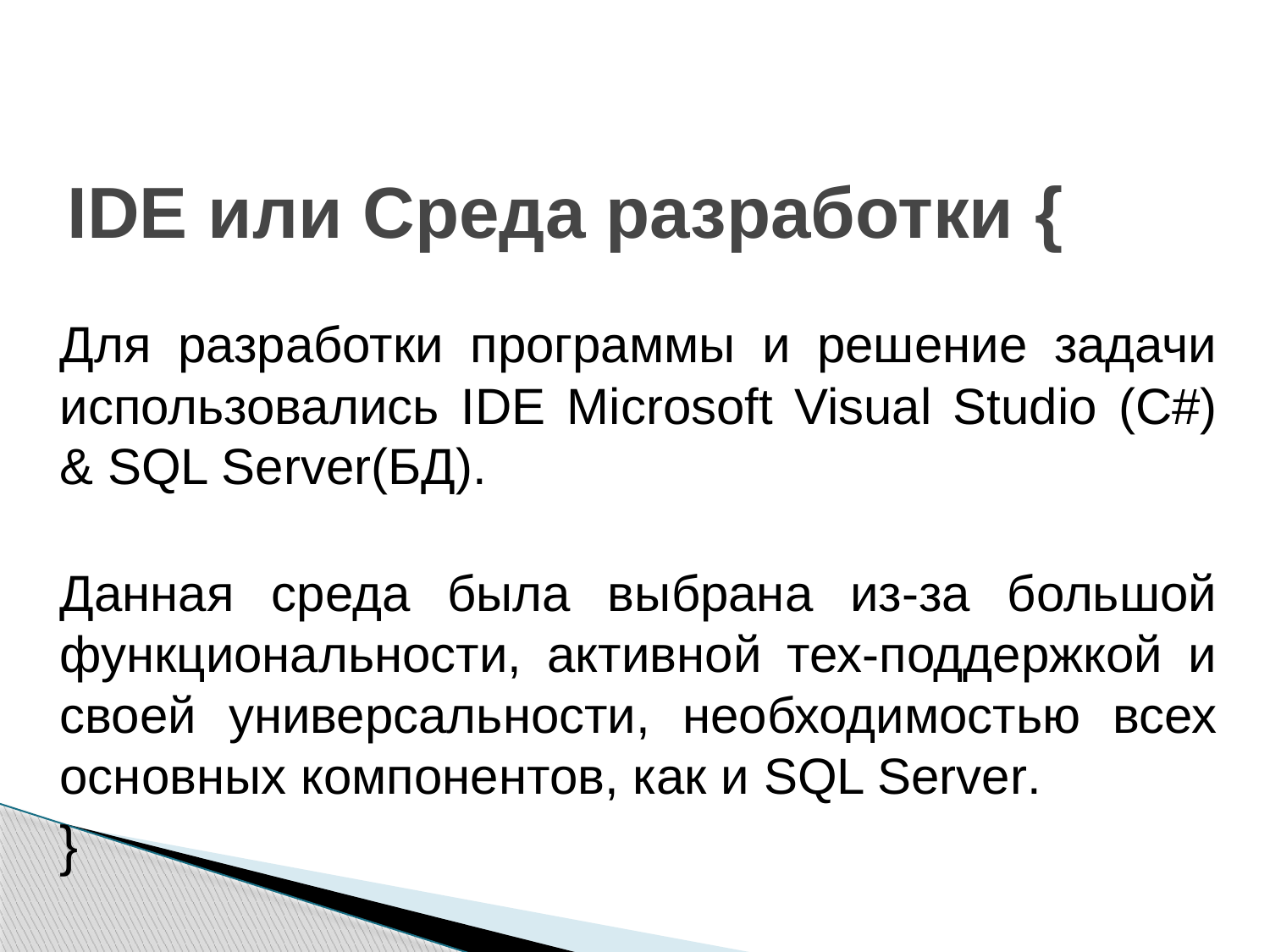

# IDE или Среда разработки {
Для разработки программы и решение задачи использовались IDE Microsoft Visual Studio (C#) & SQL Server(БД).
Данная среда была выбрана из-за большой функциональности, активной тех-поддержкой и своей универсальности, необходимостью всех основных компонентов, как и SQL Server.
}